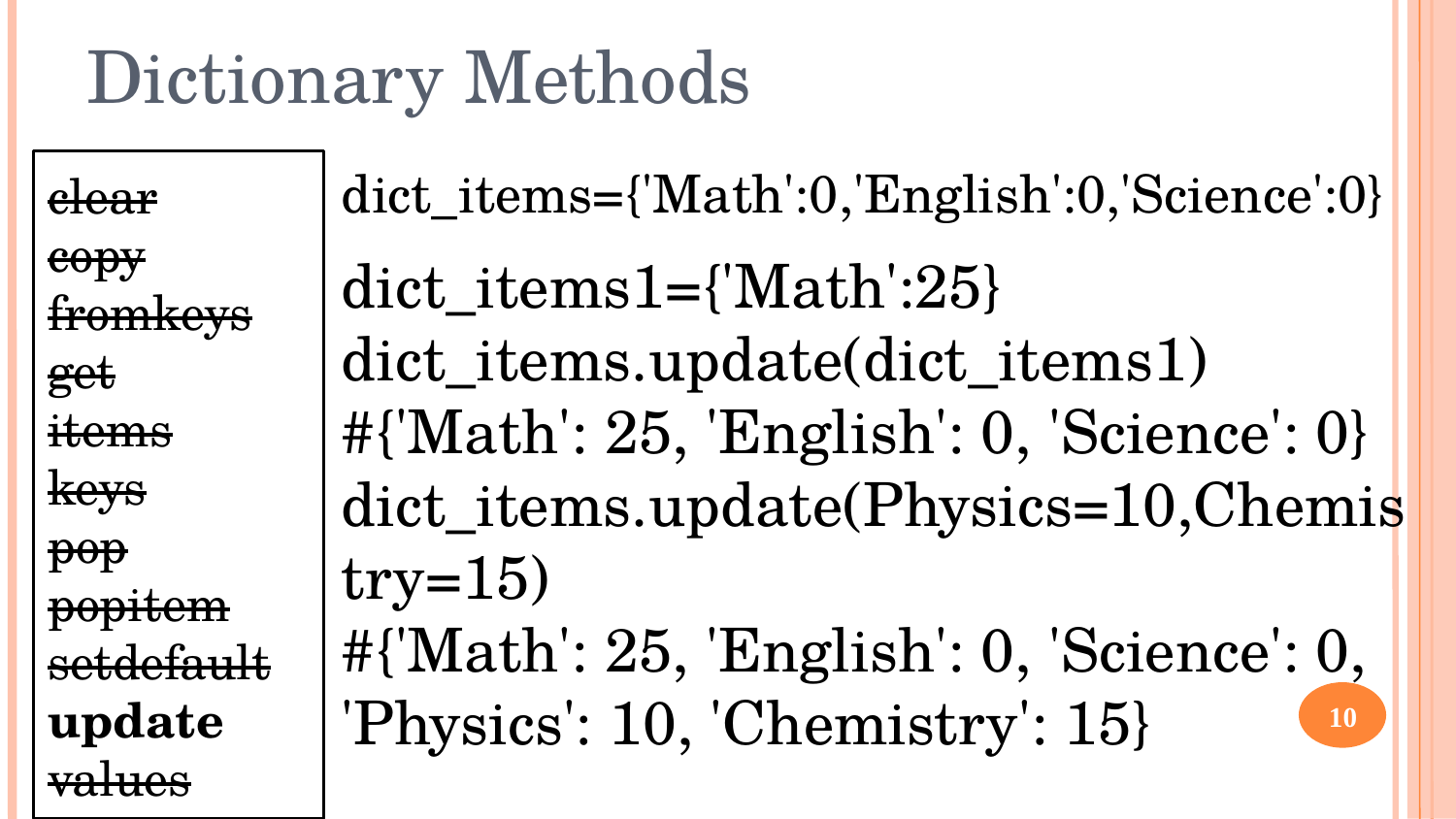

Dictionary Methods

dict_items={'Math':0,'English':0,'Science':0}

dict_items1={'Math':25}
dict_items.update(dict_items1)
#{'Math': 25, 'English': 0, 'Science': 0}
dict_items.update(Physics=10,Chemistry=15)
#{'Math': 25, 'English': 0, 'Science': 0, 'Physics': 10, 'Chemistry': 15}
clear
copy
fromkeys
get
items
keys
pop
popitem
setdefault
update
values
10